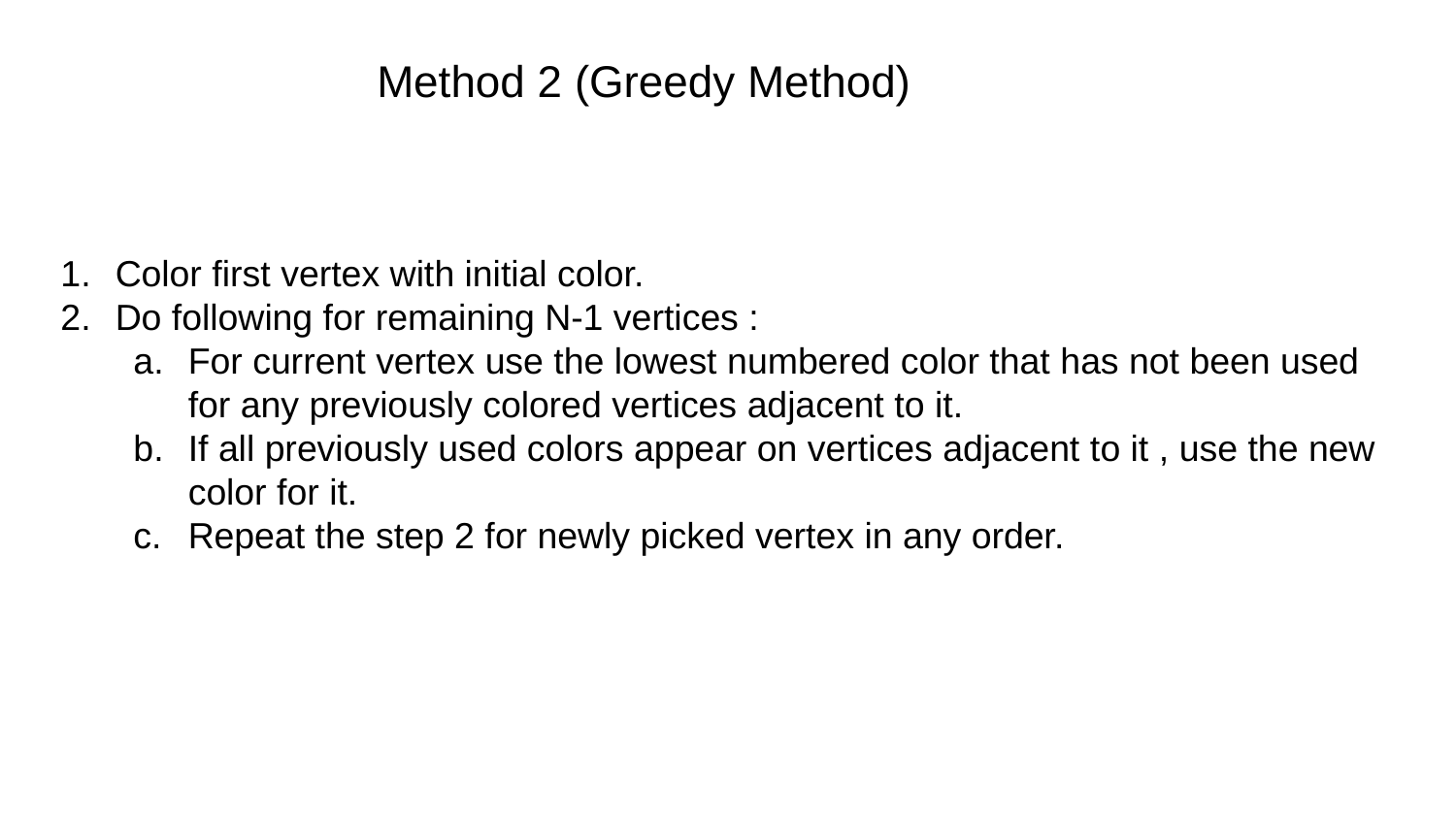

Method 2 (Greedy Method)
Color first vertex with initial color.
Do following for remaining N-1 vertices :
For current vertex use the lowest numbered color that has not been used for any previously colored vertices adjacent to it.
If all previously used colors appear on vertices adjacent to it , use the new color for it.
Repeat the step 2 for newly picked vertex in any order.